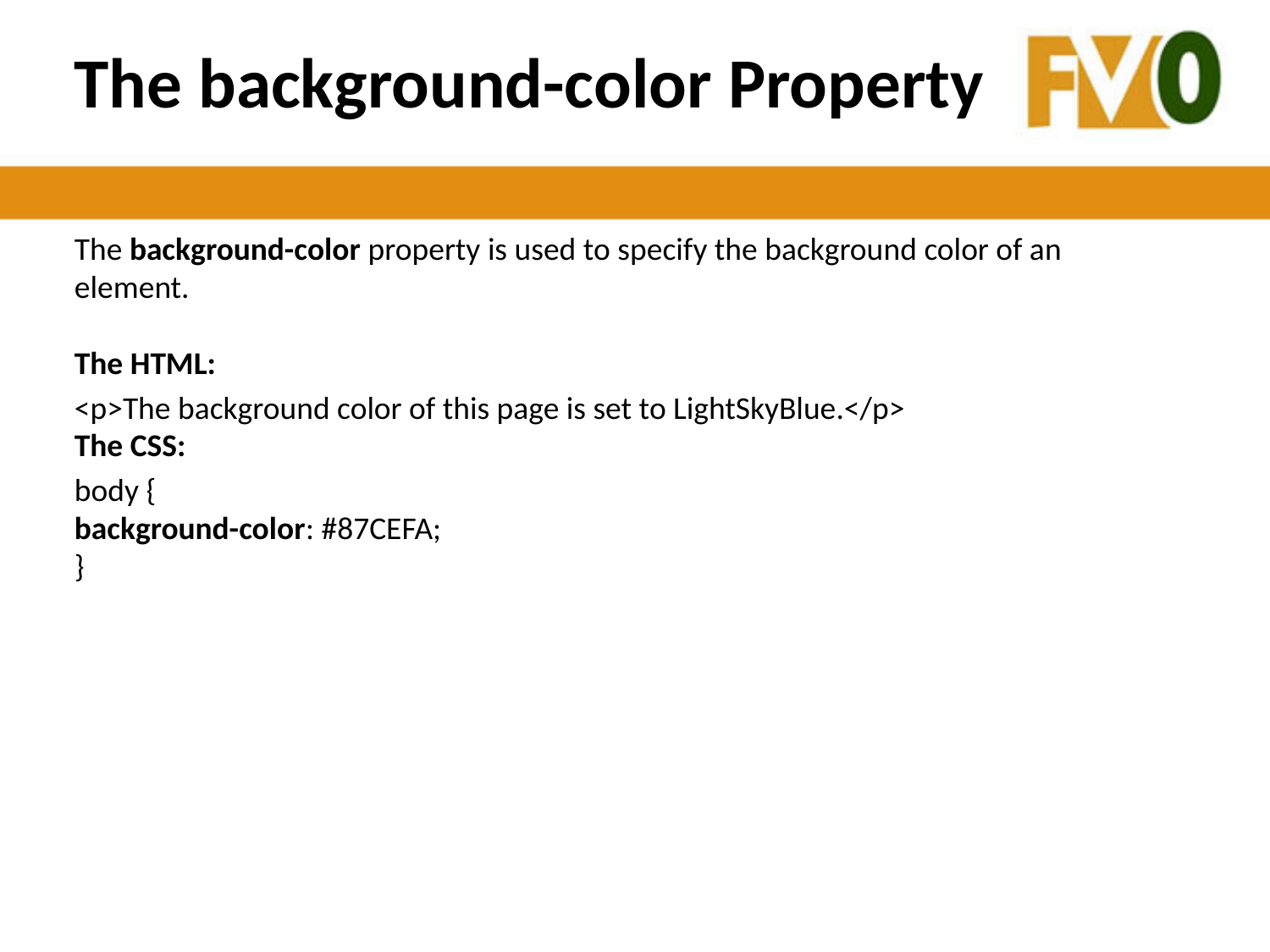

# The background-color Property
The background-color property is used to specify the background color of an element. 
The HTML:
<p>The background color of this page is set to LightSkyBlue.</p>
The CSS:
body {
background-color: #87CEFA;
}